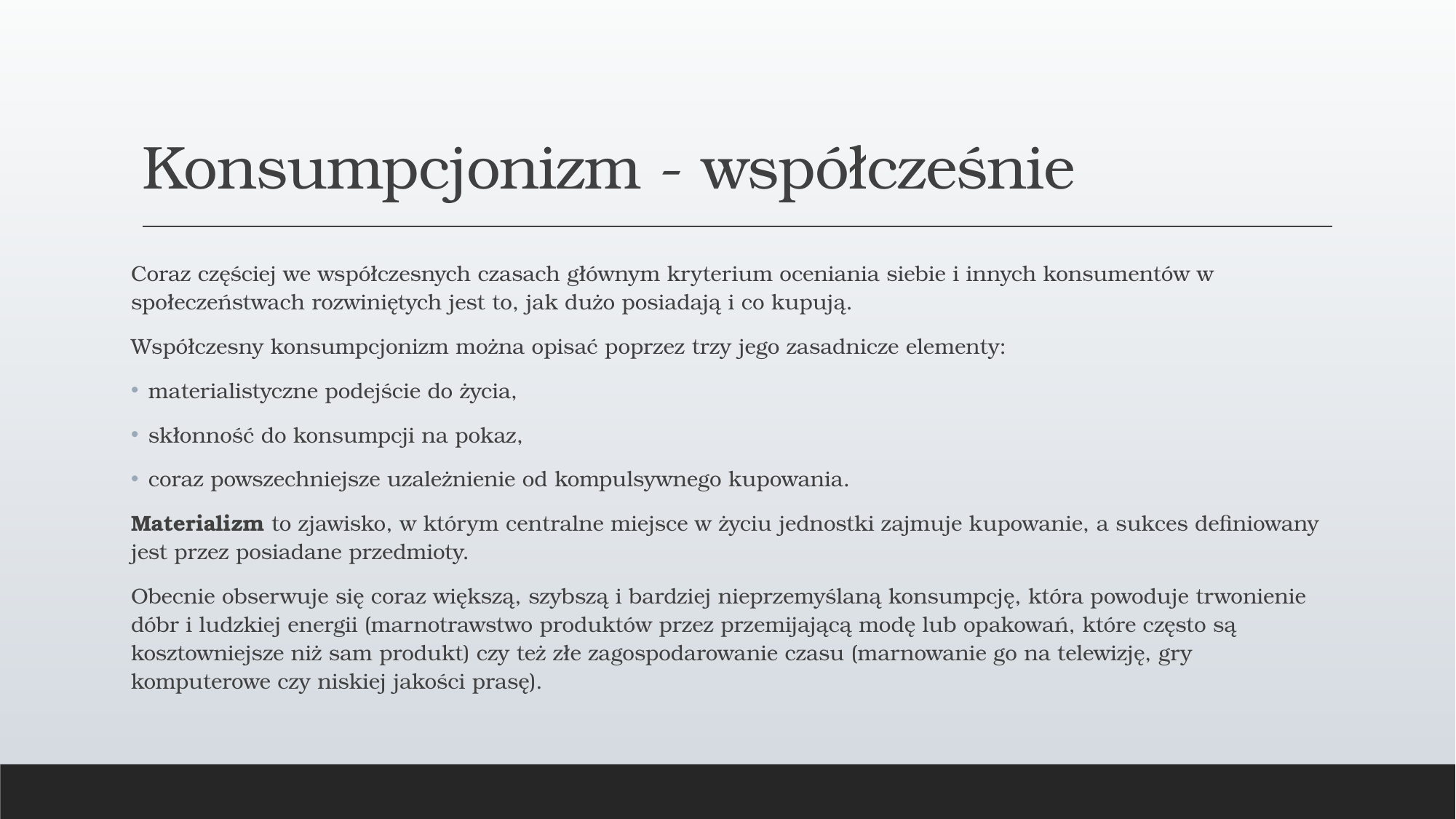

# Konsumpcjonizm - współcześnie
Coraz częściej we współczesnych czasach głównym kryterium oceniania siebie i innych konsumentów w społeczeństwach rozwiniętych jest to, jak dużo posiadają i co kupują.
Współczesny konsumpcjonizm można opisać poprzez trzy jego zasadnicze elementy:
 materialistyczne podejście do życia,
 skłonność do konsumpcji na pokaz,
 coraz powszechniejsze uzależnienie od kompulsywnego kupowania.
Materializm to zjawisko, w którym centralne miejsce w życiu jednostki zajmuje kupowanie, a sukces definiowany jest przez posiadane przedmioty.
Obecnie obserwuje się coraz większą, szybszą i bardziej nieprzemyślaną konsumpcję, która powoduje trwonienie dóbr i ludzkiej energii (marnotrawstwo produktów przez przemijającą modę lub opakowań, które często są kosztowniejsze niż sam produkt) czy też złe zagospodarowanie czasu (marnowanie go na telewizję, gry komputerowe czy niskiej jakości prasę).